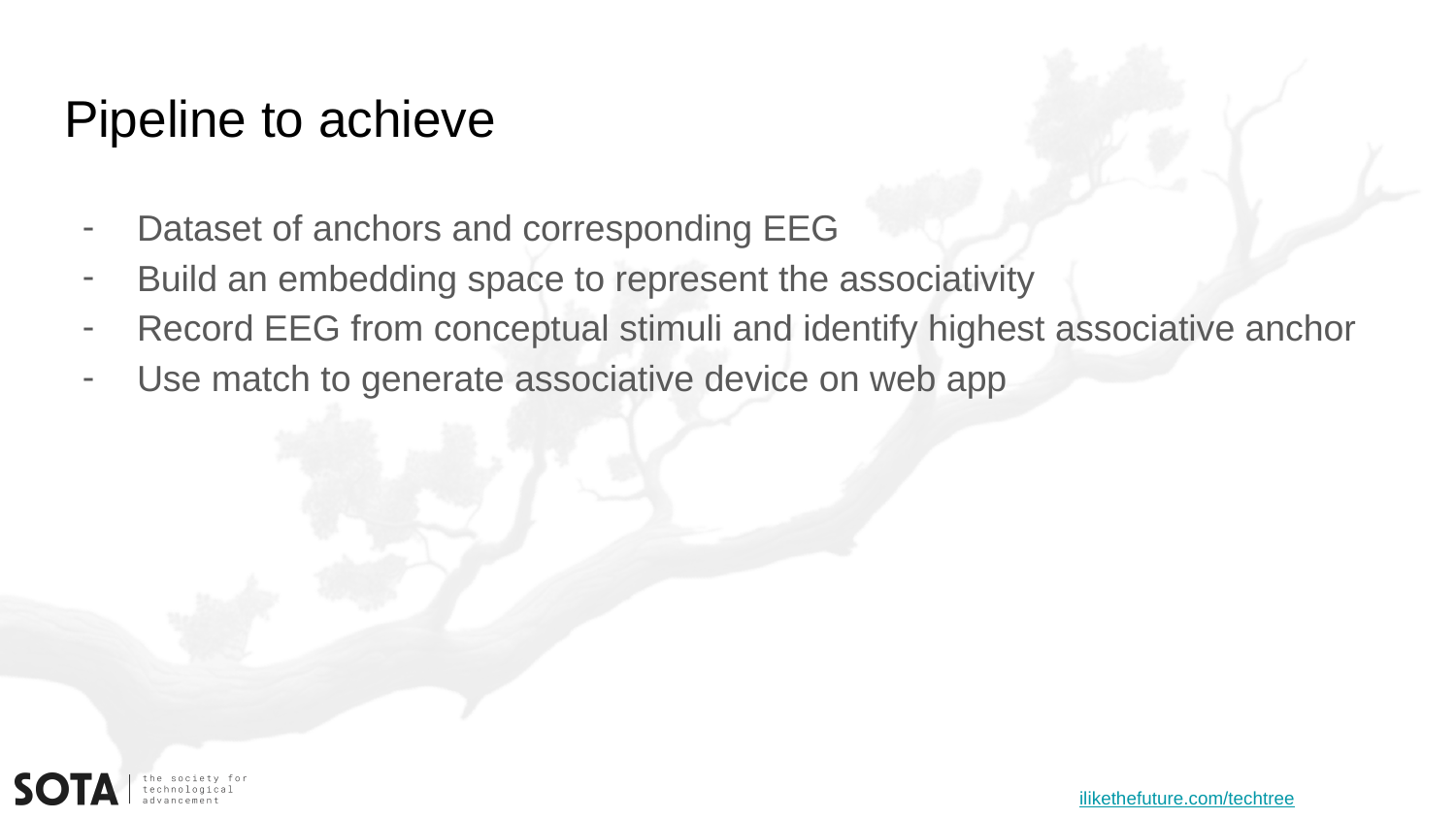

# Pipeline to achieve
Dataset of anchors and corresponding EEG
Build an embedding space to represent the associativity
Record EEG from conceptual stimuli and identify highest associative anchor
Use match to generate associative device on web app